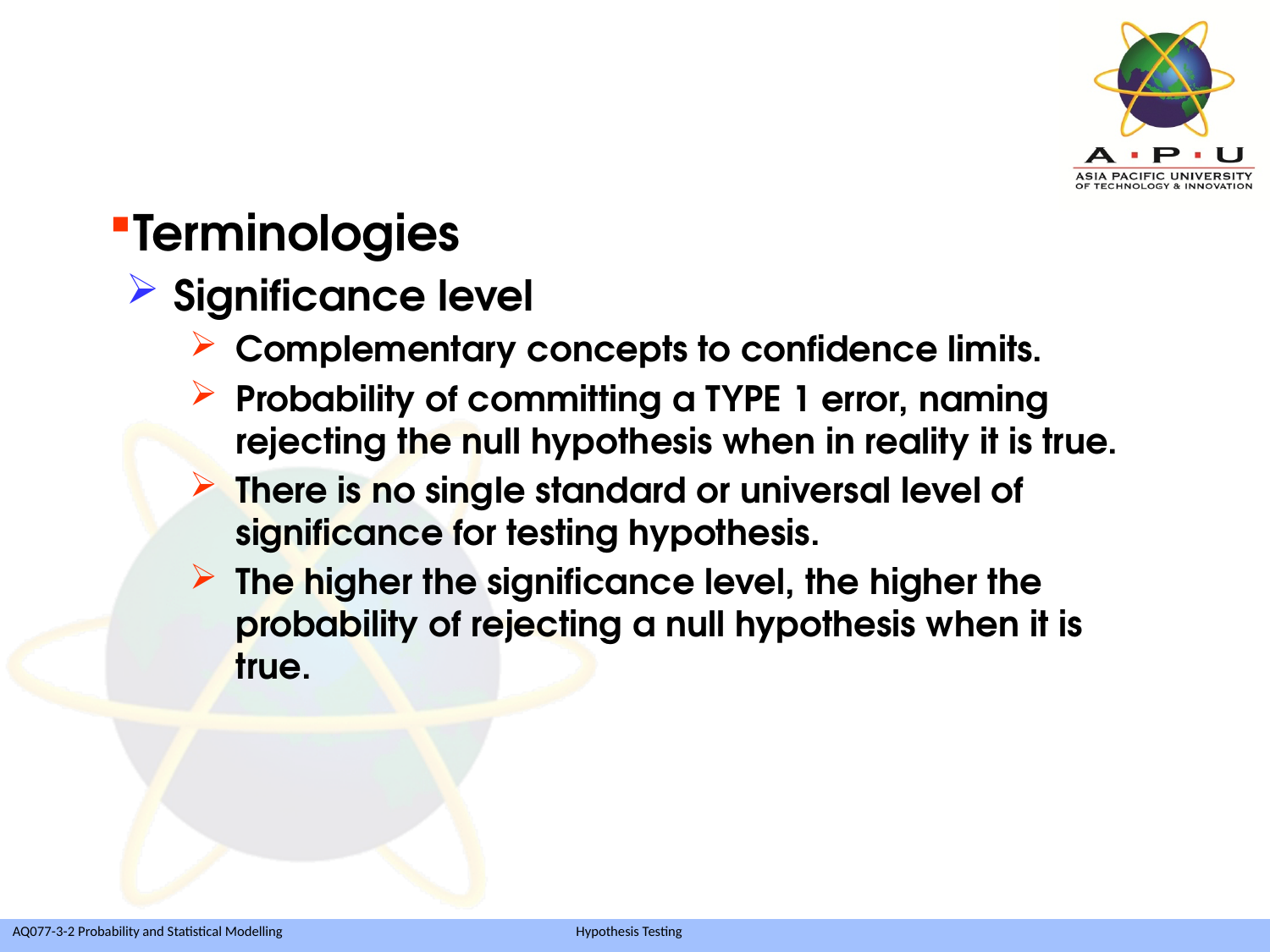

Terminologies
Significance level
Complementary concepts to confidence limits.
Probability of committing a TYPE 1 error, naming rejecting the null hypothesis when in reality it is true.
There is no single standard or universal level of significance for testing hypothesis.
The higher the significance level, the higher the probability of rejecting a null hypothesis when it is true.